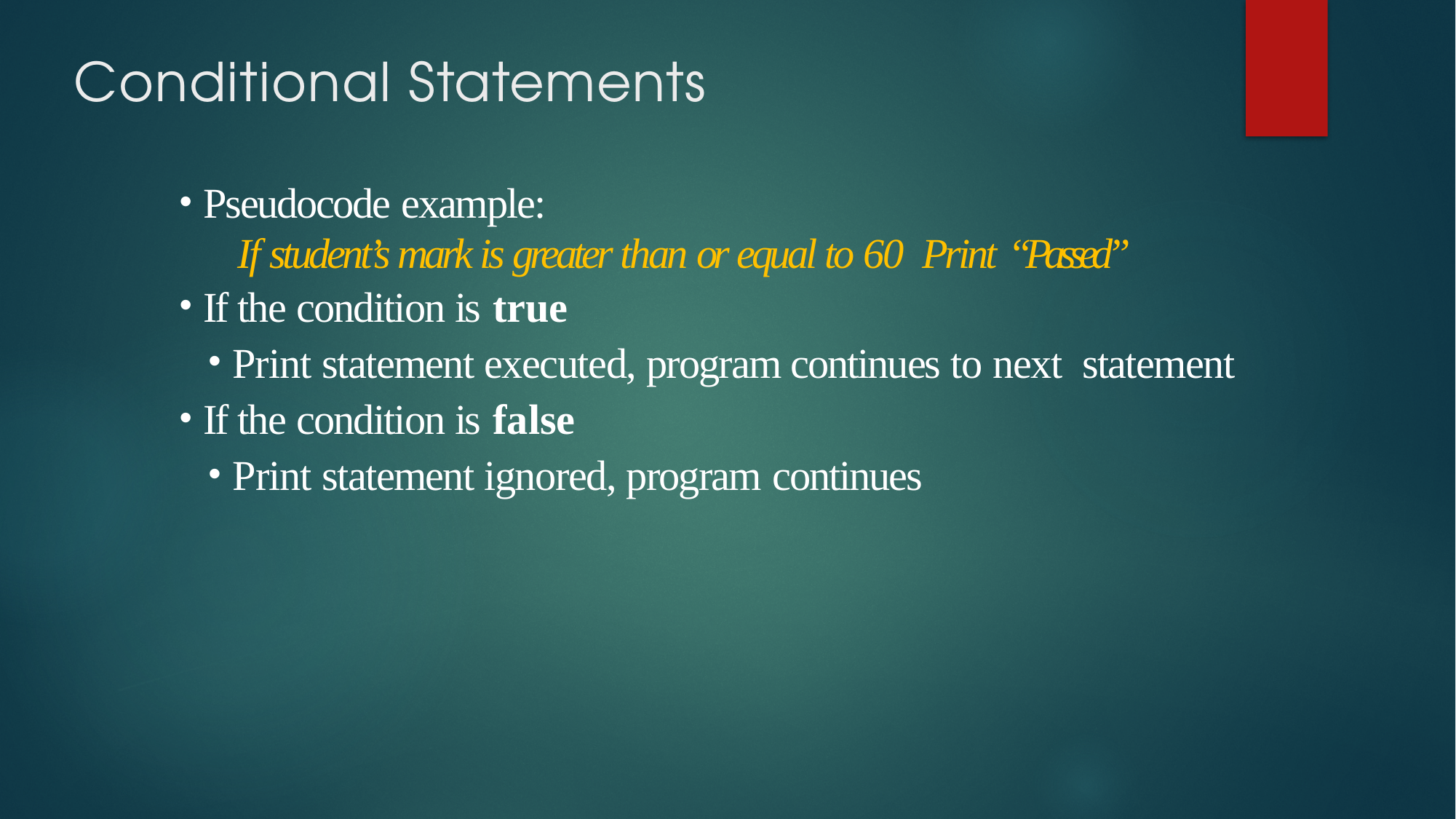

# Conditional Statements
Pseudocode example:
If student’s mark is greater than or equal to 60  Print “Passed”
If the condition is true
Print statement executed, program continues to next  statement
If the condition is false
Print statement ignored, program continues